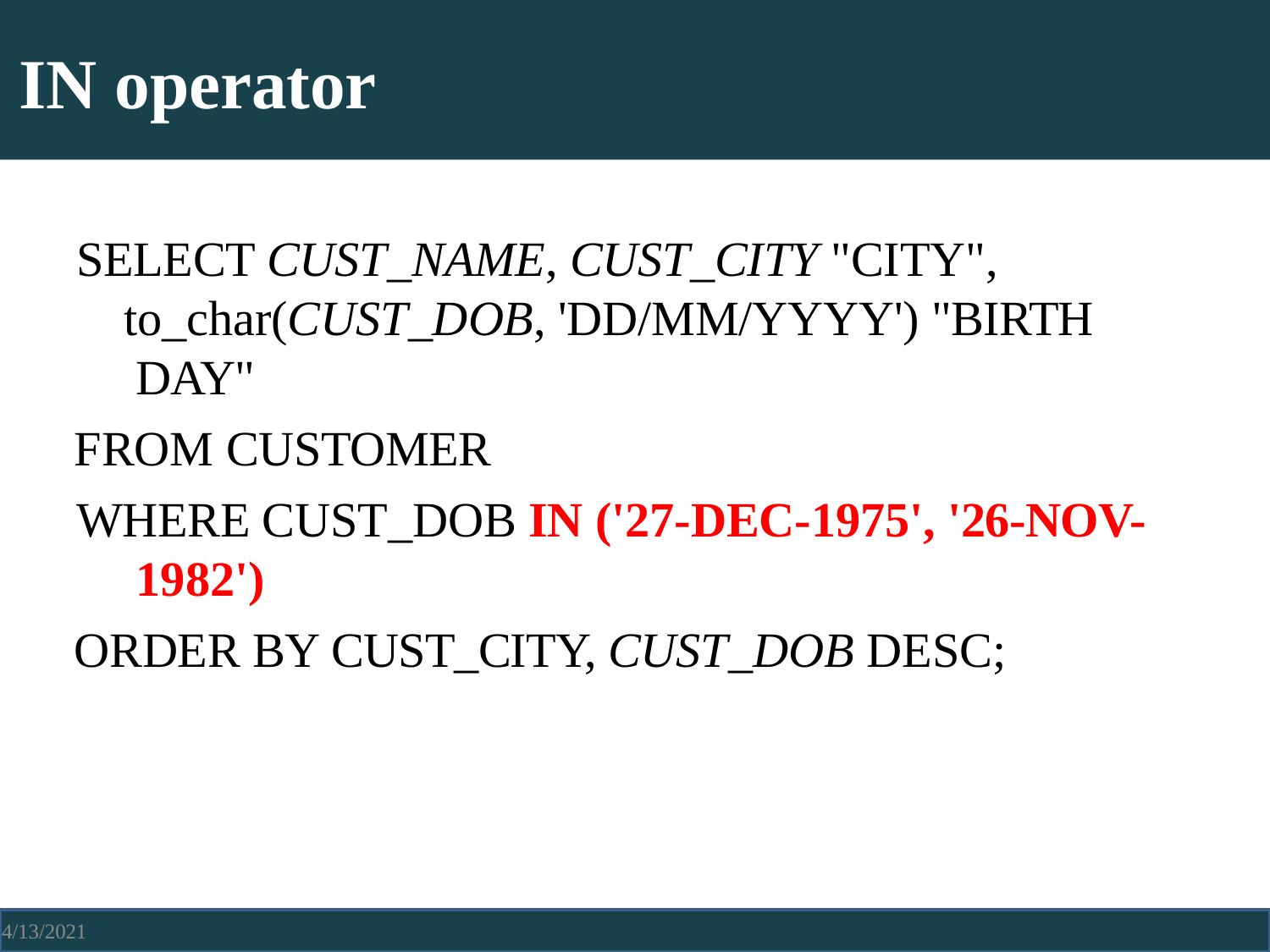

# IN operator
SELECT CUST_NAME, CUST_CITY "CITY",  to_char(CUST_DOB, 'DD/MM/YYYY') "BIRTH  DAY"
FROM CUSTOMER
WHERE CUST_DOB IN ('27-DEC-1975', '26-NOV-  1982')
ORDER BY CUST_CITY, CUST_DOB DESC;
4/13/2021